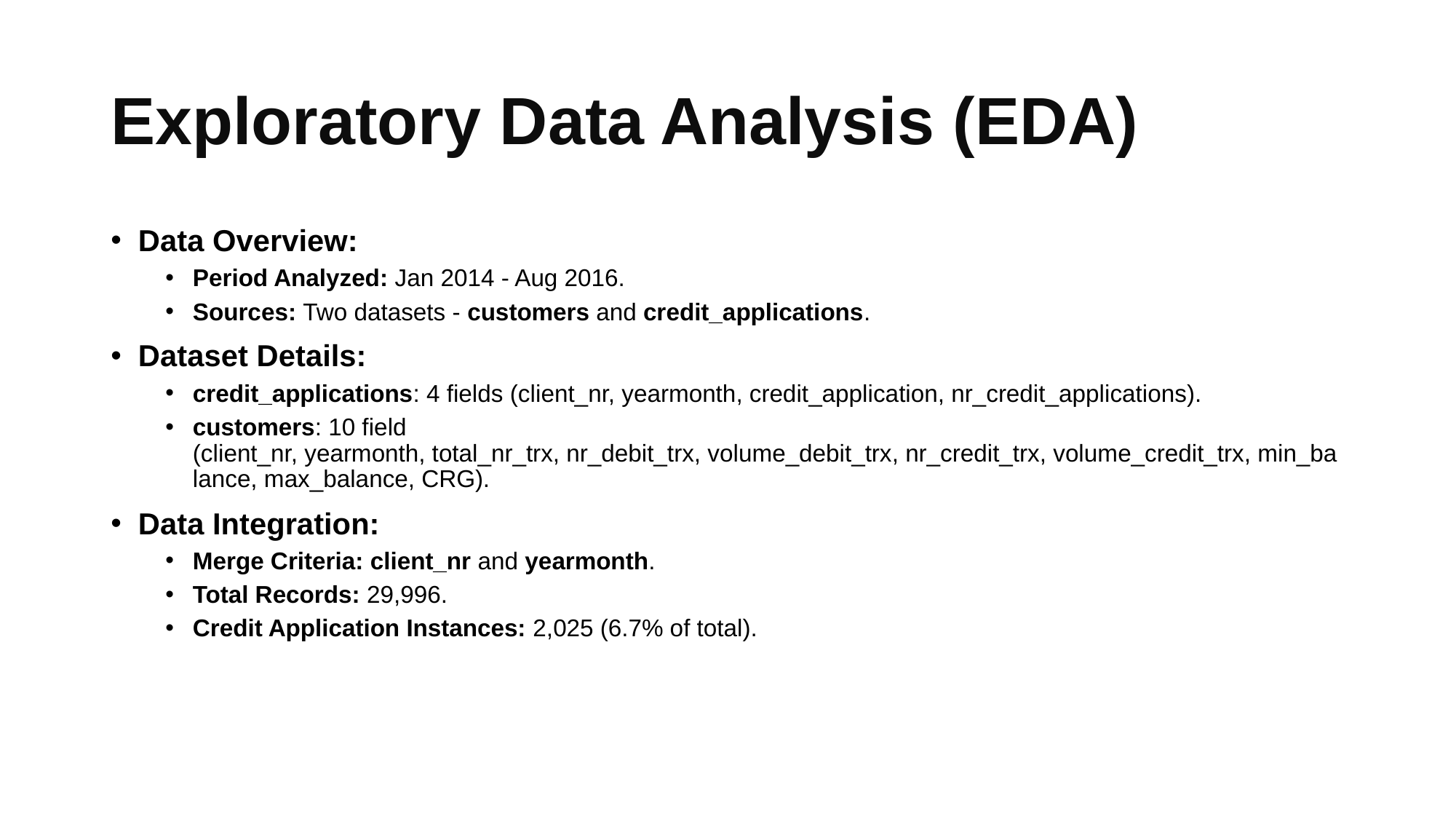

# Exploratory Data Analysis (EDA)

Data Overview:
Period Analyzed: Jan 2014 - Aug 2016.
Sources: Two datasets - customers and credit_applications.
Dataset Details:
credit_applications: 4 fields (client_nr, yearmonth, credit_application, nr_credit_applications).
customers: 10 field (client_nr, yearmonth, total_nr_trx, nr_debit_trx, volume_debit_trx, nr_credit_trx, volume_credit_trx, min_balance, max_balance, CRG).
Data Integration:
Merge Criteria: client_nr and yearmonth.
Total Records: 29,996.
Credit Application Instances: 2,025 (6.7% of total).